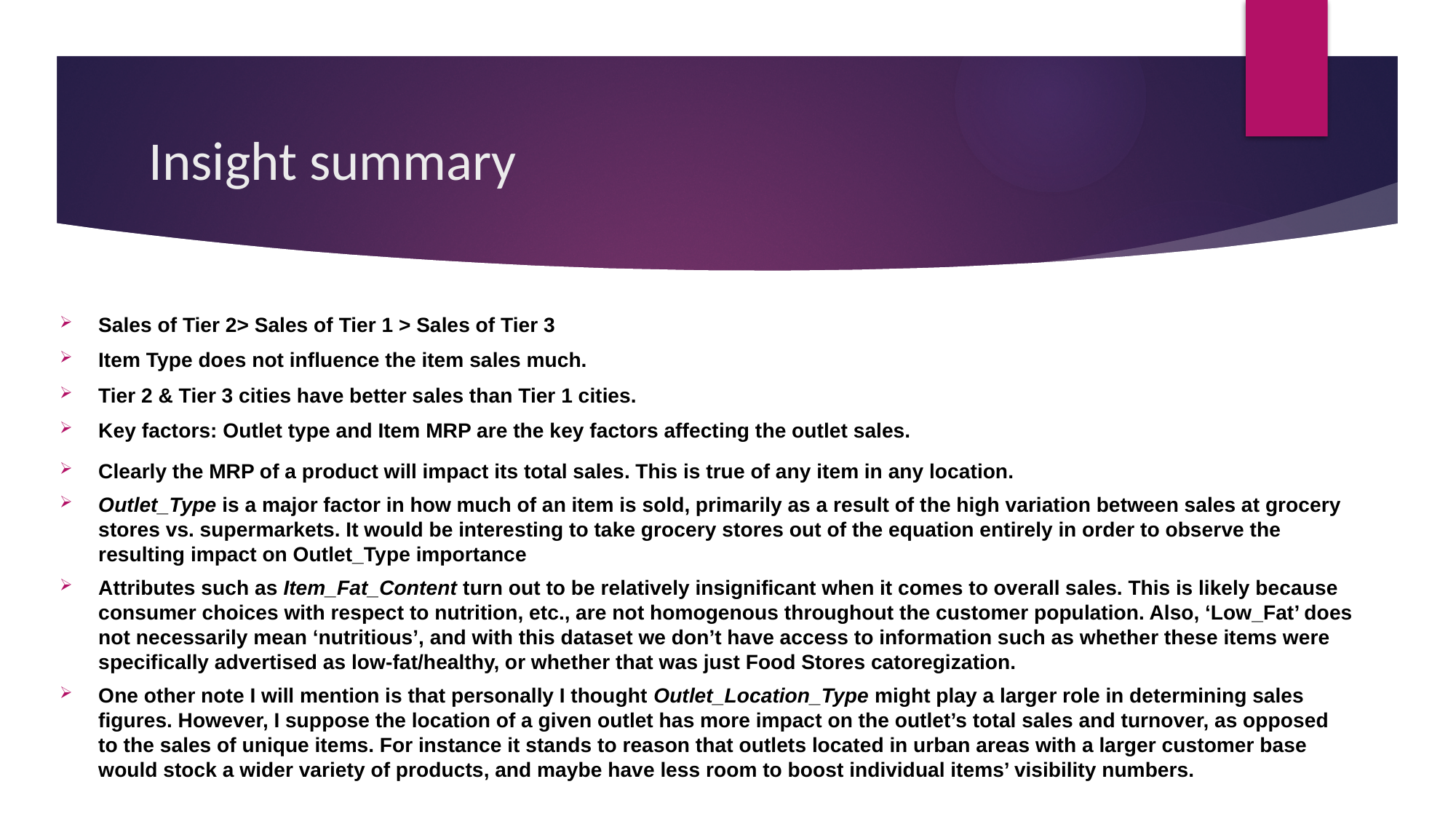

# Insight summary
Sales of Tier 2> Sales of Tier 1 > Sales of Tier 3
Item Type does not influence the item sales much.
Tier 2 & Tier 3 cities have better sales than Tier 1 cities.
Key factors: Outlet type and Item MRP are the key factors affecting the outlet sales.
Clearly the MRP of a product will impact its total sales. This is true of any item in any location.
Outlet_Type is a major factor in how much of an item is sold, primarily as a result of the high variation between sales at grocery stores vs. supermarkets. It would be interesting to take grocery stores out of the equation entirely in order to observe the resulting impact on Outlet_Type importance
Attributes such as Item_Fat_Content turn out to be relatively insignificant when it comes to overall sales. This is likely because consumer choices with respect to nutrition, etc., are not homogenous throughout the customer population. Also, ‘Low_Fat’ does not necessarily mean ‘nutritious’, and with this dataset we don’t have access to information such as whether these items were specifically advertised as low-fat/healthy, or whether that was just Food Stores catoregization.
One other note I will mention is that personally I thought Outlet_Location_Type might play a larger role in determining sales figures. However, I suppose the location of a given outlet has more impact on the outlet’s total sales and turnover, as opposed to the sales of unique items. For instance it stands to reason that outlets located in urban areas with a larger customer base would stock a wider variety of products, and maybe have less room to boost individual items’ visibility numbers.